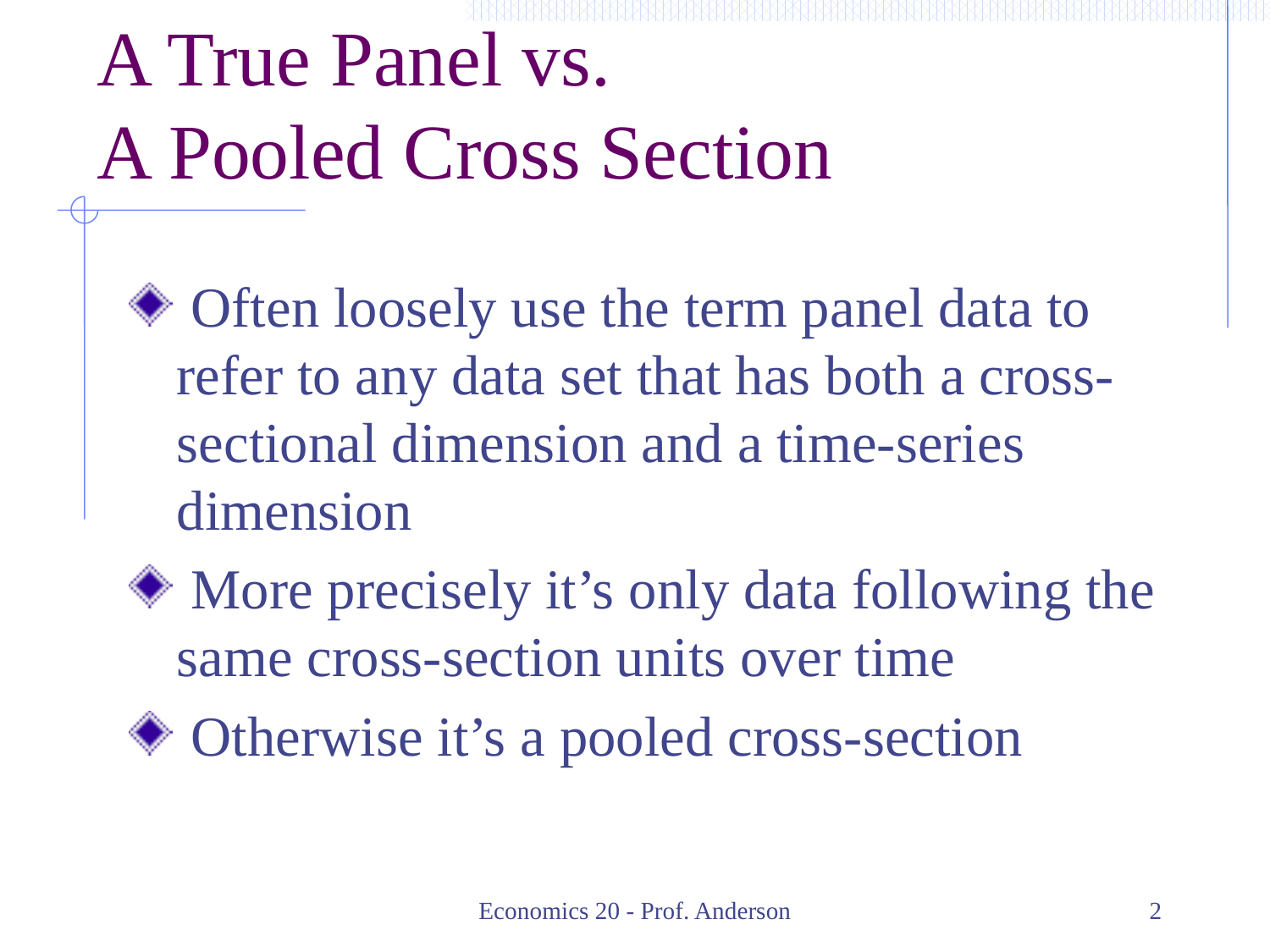

# A True Panel vs. A Pooled Cross Section
 Often loosely use the term panel data to refer to any data set that has both a cross-sectional dimension and a time-series dimension
 More precisely it’s only data following the same cross-section units over time
 Otherwise it’s a pooled cross-section
Economics 20 - Prof. Anderson
2